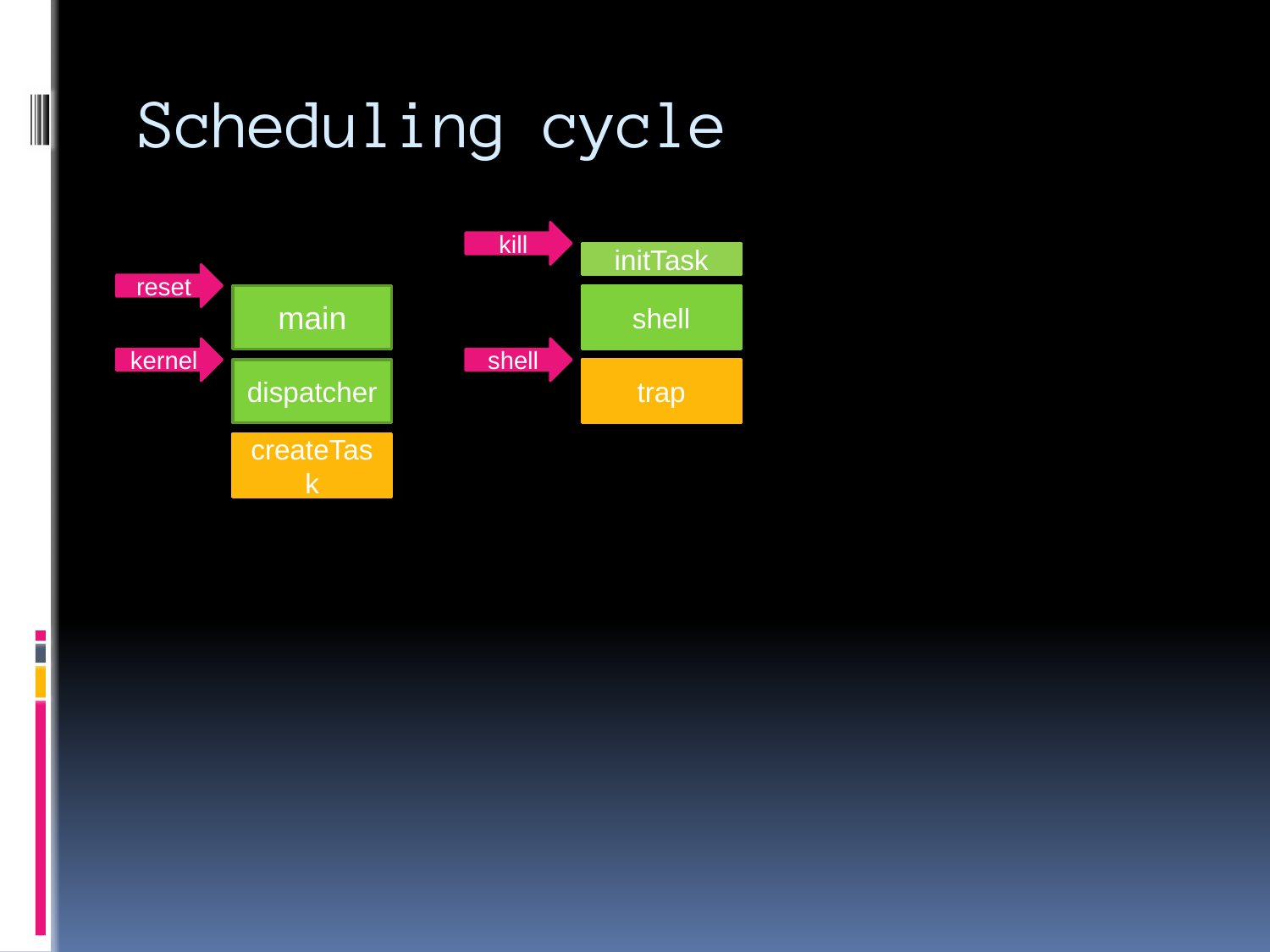

# Scheduling cycle
kill
initTask
reset
main
shell
kernel
shell
dispatcher
trap
createTask